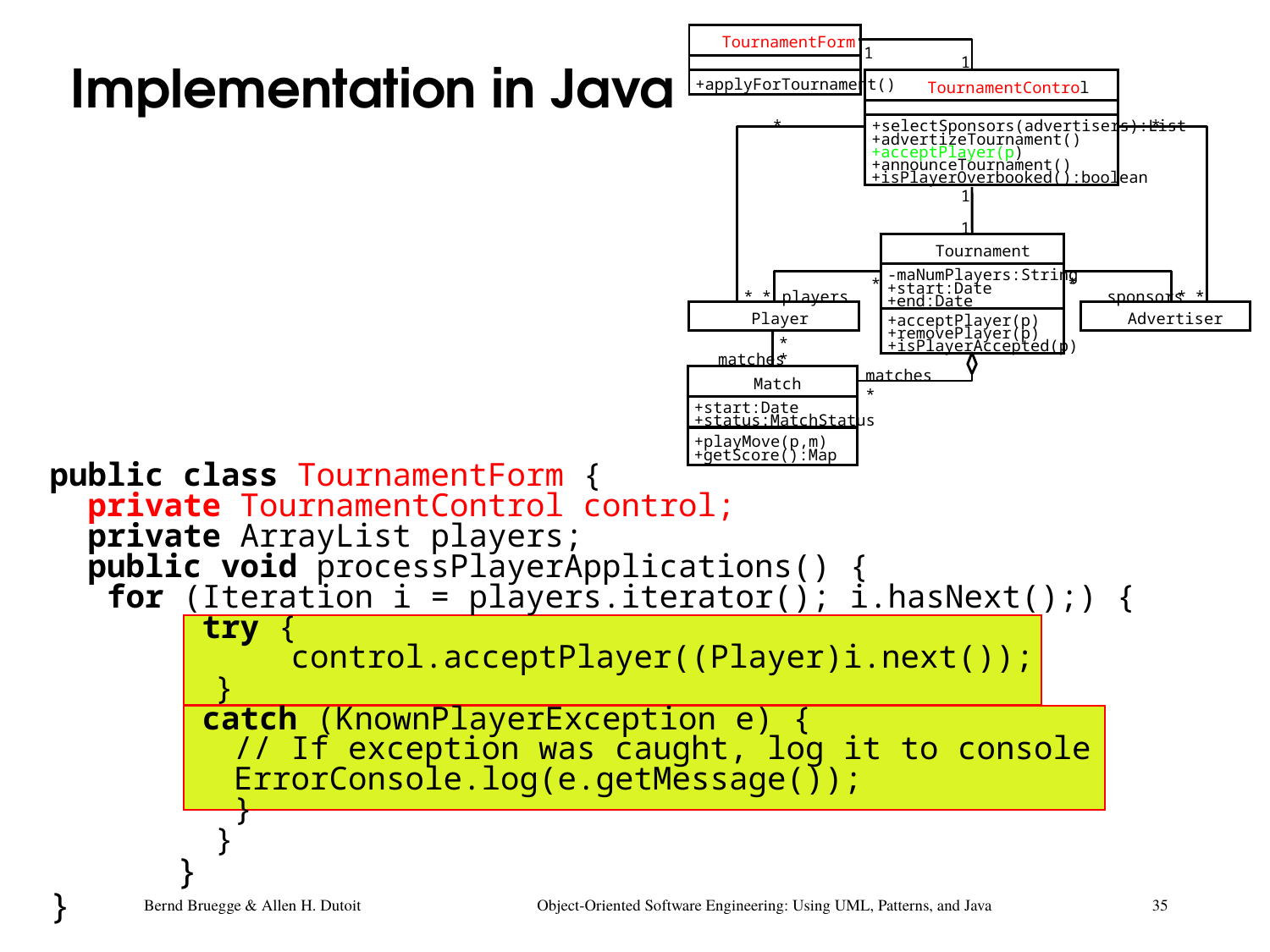

TournamentForm

1
1

TournamentControl

+applyForTournament()

+selectSponsors(advertisers):List
+advertizeTournament()
+acceptPlayer(p)
+announceTournament()
+isPlayerOverbooked():boolean
*
*

1

1

Tournament

-maNumPlayers:String
+start:Date
+end:Date

*
*
*
*
players
sponsors
*
*

Player

Advertiser

+acceptPlayer(p)
+removePlayer(p)
+isPlayerAccepted(p)

*
matches
*

matches

Match
*

+start:Date
+status:MatchStatus

+playMove(p,m)
+getScore():Map
# Implementation in Java

public class TournamentForm {
  private TournamentControl control;
  private ArrayList players;
  public void processPlayerApplications() {
   for (Iteration i = players.iterator(); i.hasNext();) {
        try {						   		      control.acceptPlayer((Player)i.next());
	  }
        catch (KnownPlayerException e) {
	   // If exception was caught, log it to console
	   ErrorConsole.log(e.getMessage());
	   }
	  }
	}
}